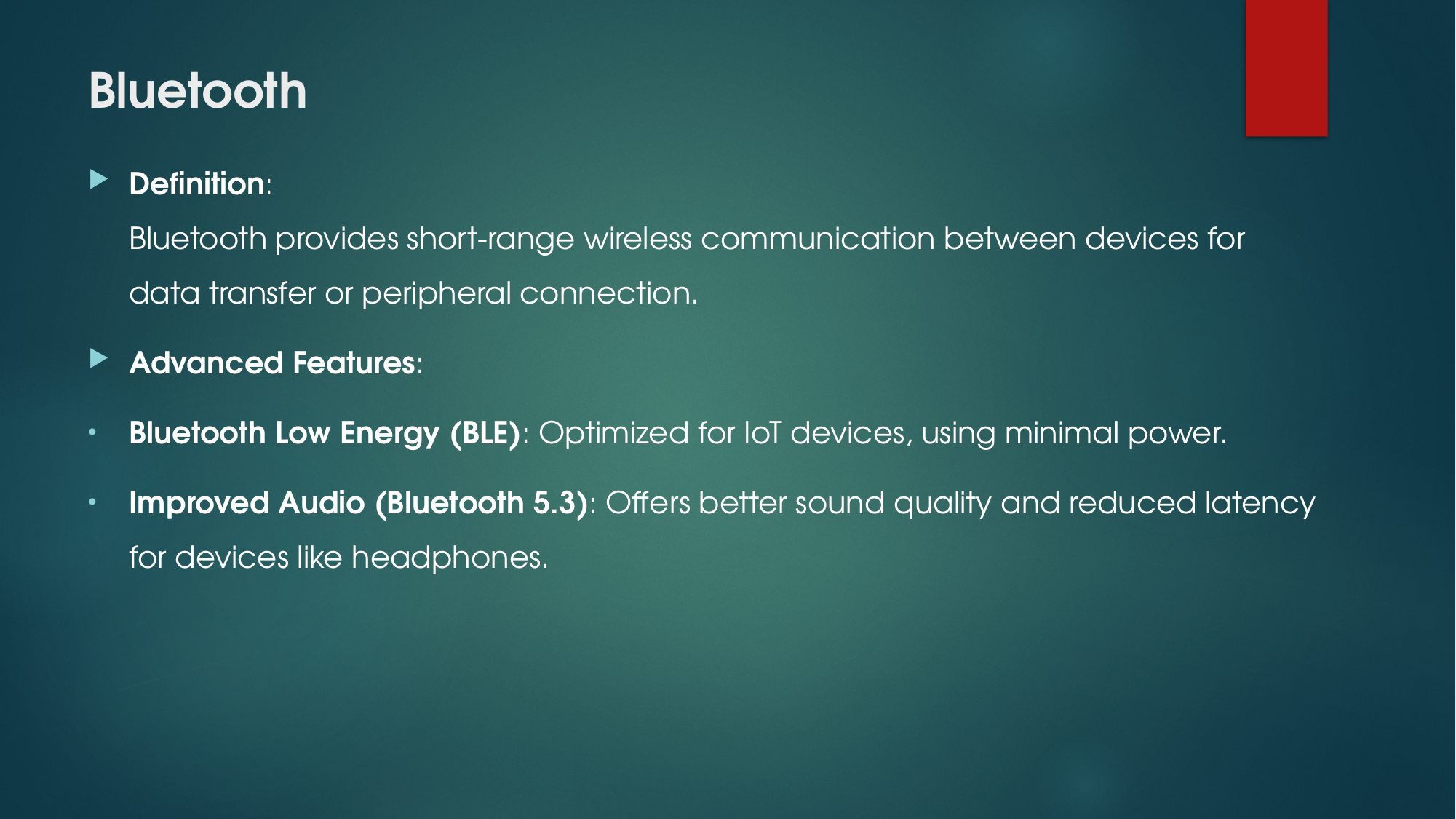

# Bluetooth
Definition:
Bluetooth provides short-range wireless communication between devices for data transfer or peripheral connection.
Advanced Features:
Bluetooth Low Energy (BLE): Optimized for IoT devices, using minimal power.
Improved Audio (Bluetooth 5.3): Offers better sound quality and reduced latency for devices like headphones.